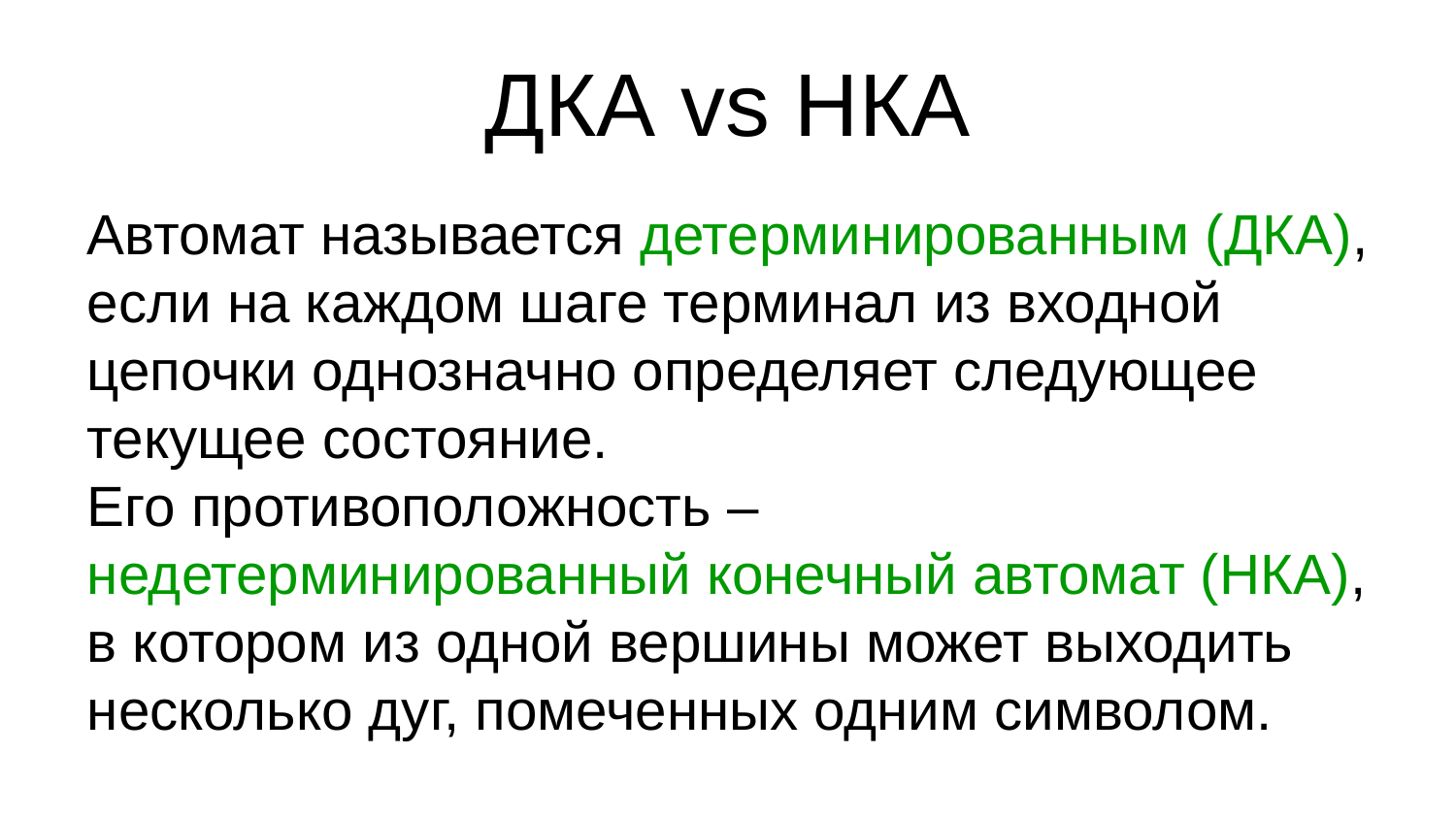

ДКА vs НКА
Автомат называется детерминированным (ДКА), если на каждом шаге терминал из входной цепочки однозначно определяет следующее текущее состояние.
Его противоположность – недетерминированный конечный автомат (НКА), в котором из одной вершины может выходить несколько дуг, помеченных одним символом.